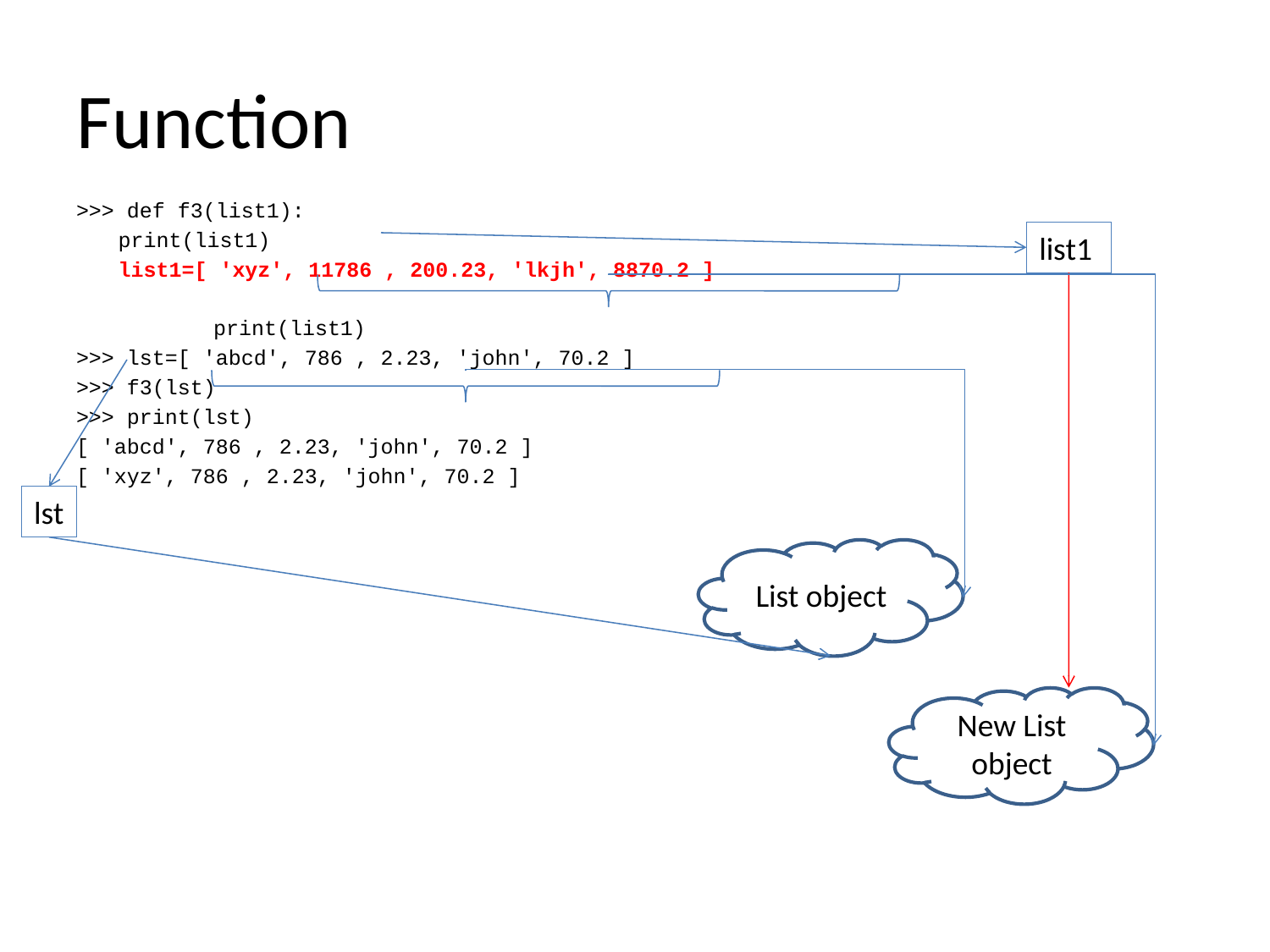

# Function

>>> def f3(list1):
		print(list1)
		list1=[ 'xyz', 11786 , 200.23, 'lkjh', 8870.2 ]

    	print(list1)
>>> lst=[ 'abcd', 786 , 2.23, 'john', 70.2 ]
>>> f3(lst)
>>> print(lst)
[ 'abcd', 786 , 2.23, 'john', 70.2 ]
[ 'xyz', 786 , 2.23, 'john', 70.2 ]
list1
lst
List object
New List object